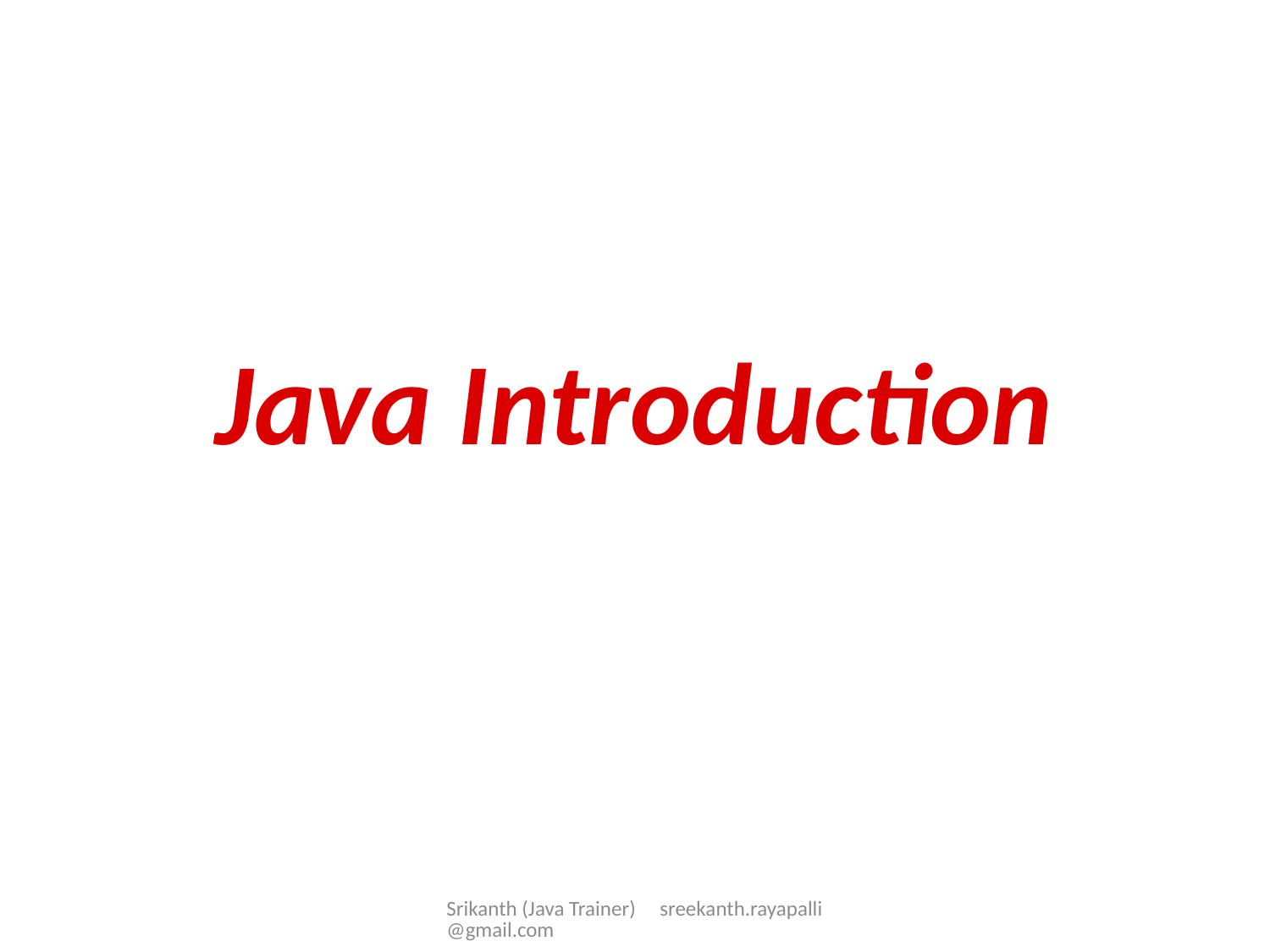

# Java Introduction
Srikanth (Java Trainer)     sreekanth.rayapalli@gmail.com